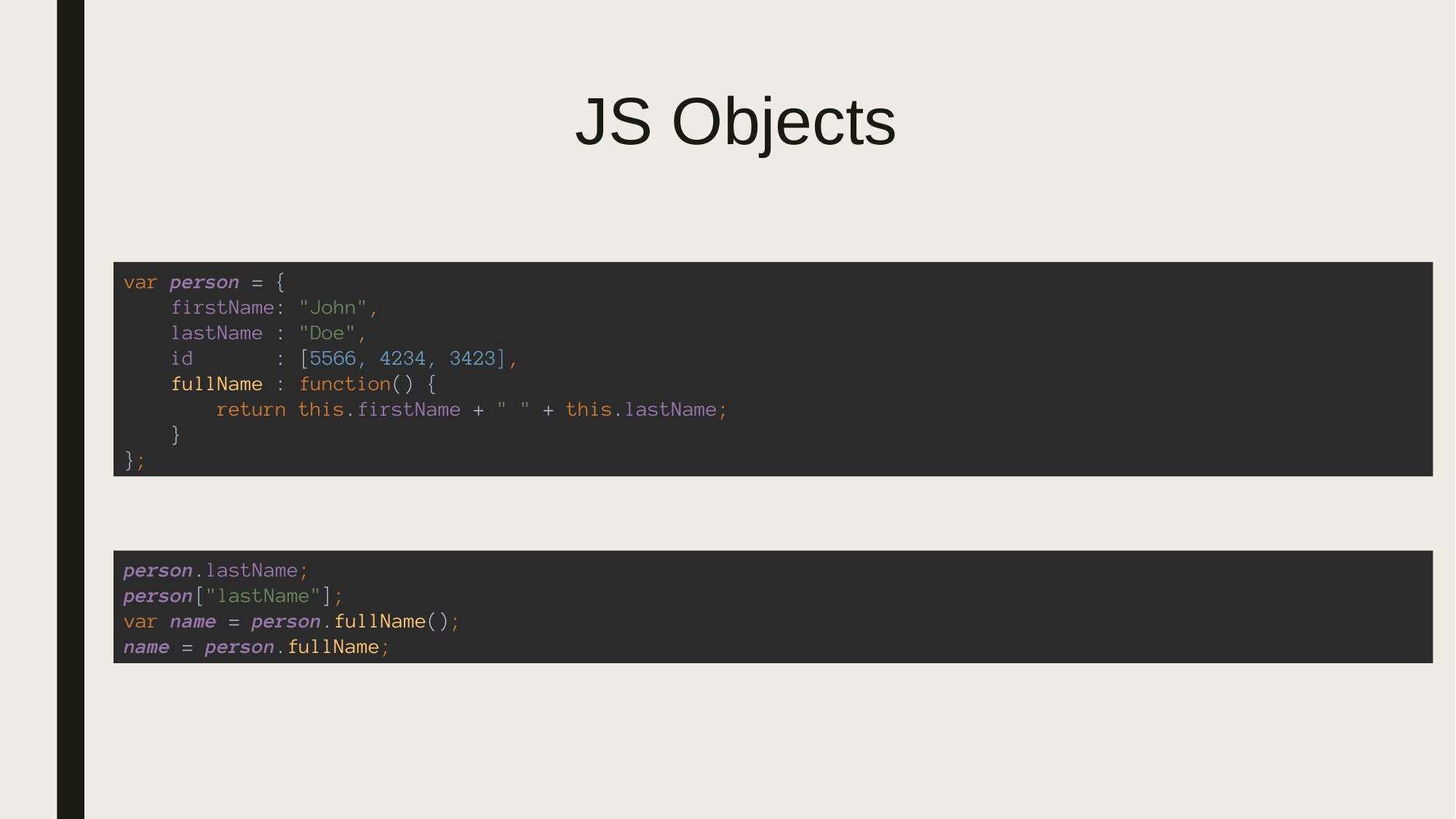

# JS Objects
var person = {
    firstName: "John",
    lastName : "Doe",
    id       : [5566, 4234, 3423],
    fullName : function() {
        return this.firstName + " " + this.lastName;
    }
};
person.lastName;
person["lastName"];
var name = person.fullName();
name = person.fullName;